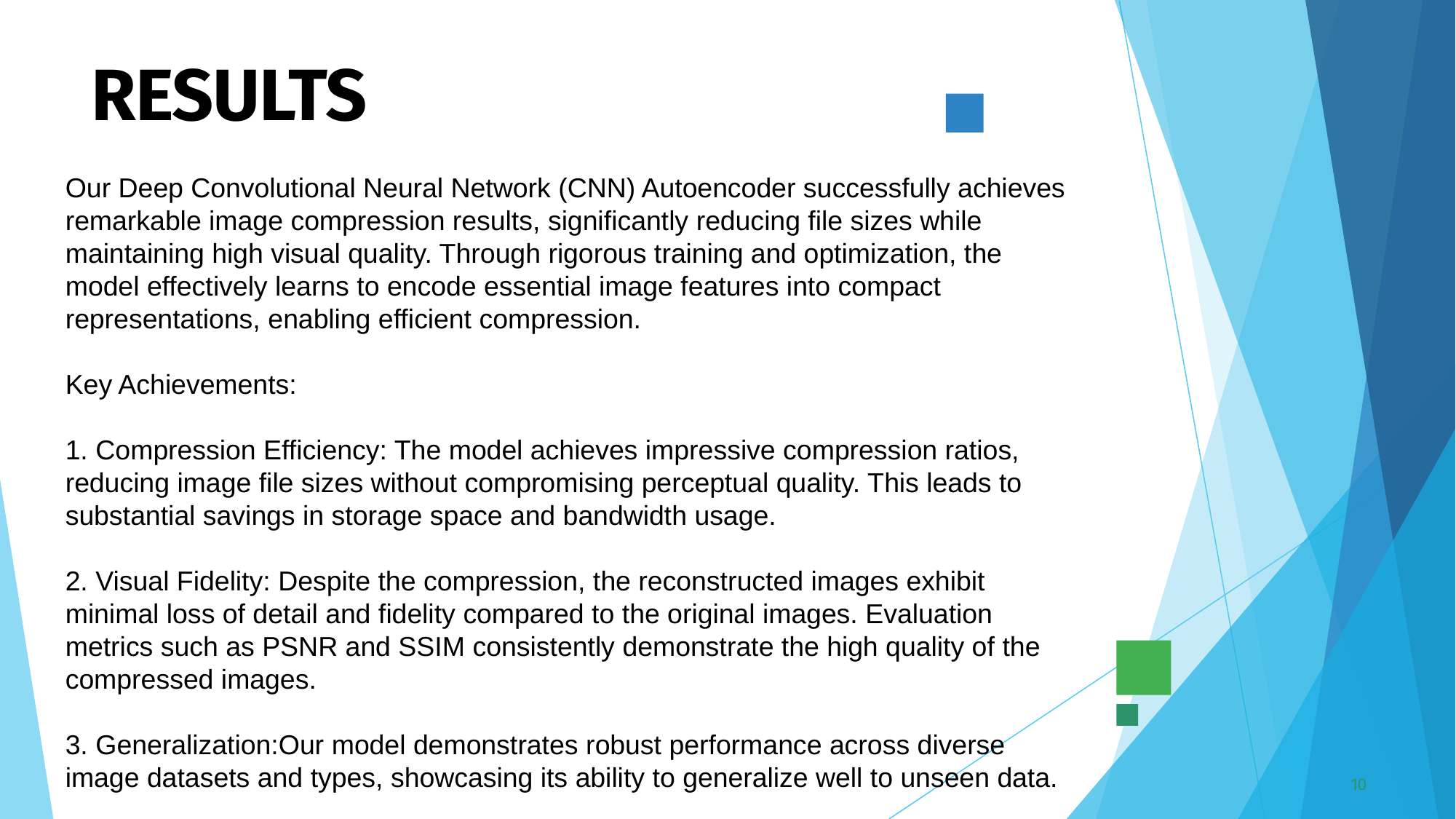

# RESULTS

Our Deep Convolutional Neural Network (CNN) Autoencoder successfully achieves remarkable image compression results, significantly reducing file sizes while maintaining high visual quality. Through rigorous training and optimization, the model effectively learns to encode essential image features into compact representations, enabling efficient compression.

Key Achievements:

1. Compression Efficiency: The model achieves impressive compression ratios, reducing image file sizes without compromising perceptual quality. This leads to substantial savings in storage space and bandwidth usage.

2. Visual Fidelity: Despite the compression, the reconstructed images exhibit minimal loss of detail and fidelity compared to the original images. Evaluation metrics such as PSNR and SSIM consistently demonstrate the high quality of the compressed images.

3. Generalization:Our model demonstrates robust performance across diverse image datasets and types, showcasing its ability to generalize well to unseen data.

10